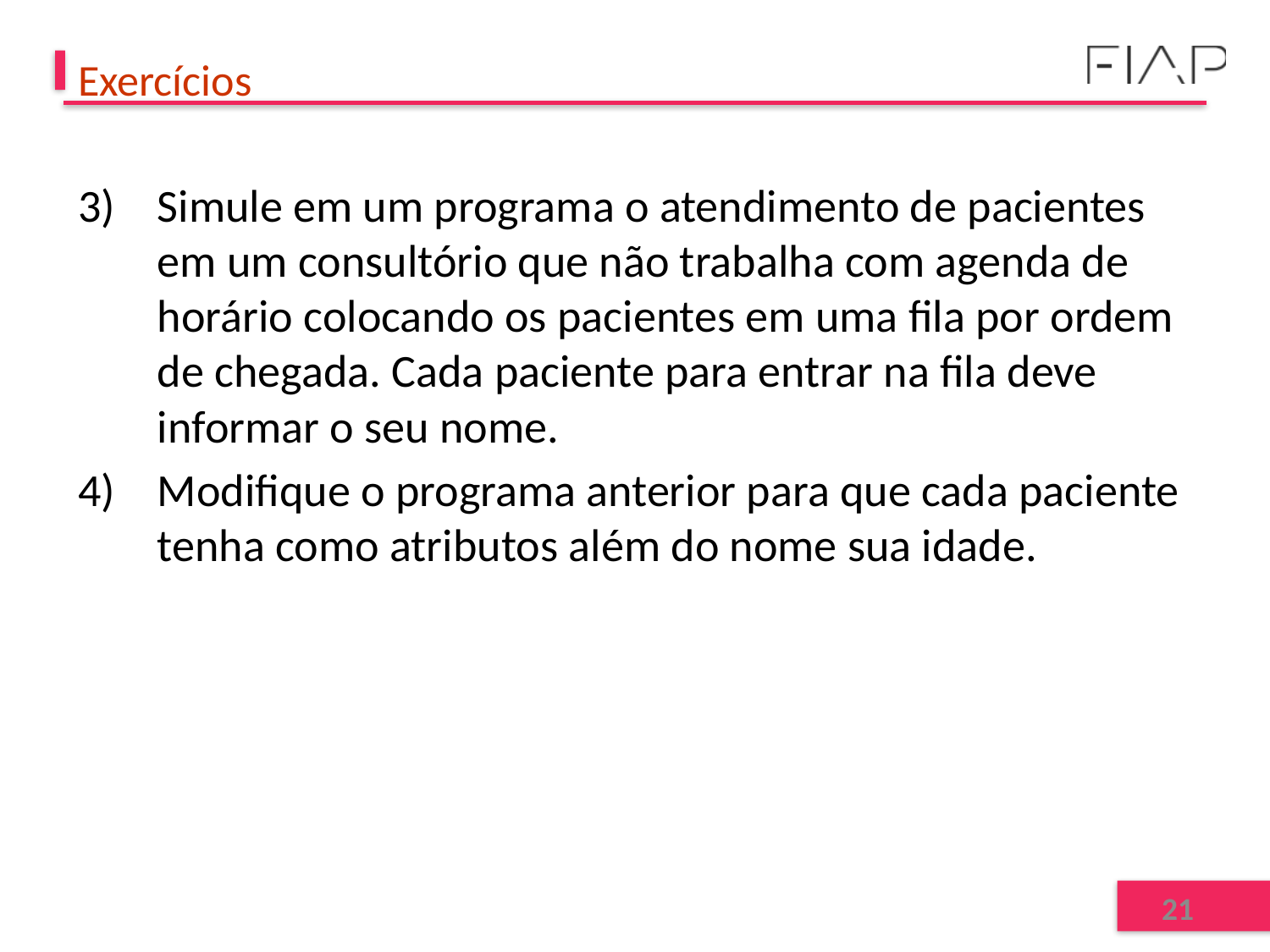

# Exercícios
Simule em um programa o atendimento de pacientes em um consultório que não trabalha com agenda de horário colocando os pacientes em uma fila por ordem de chegada. Cada paciente para entrar na fila deve informar o seu nome.
Modifique o programa anterior para que cada paciente tenha como atributos além do nome sua idade.

21